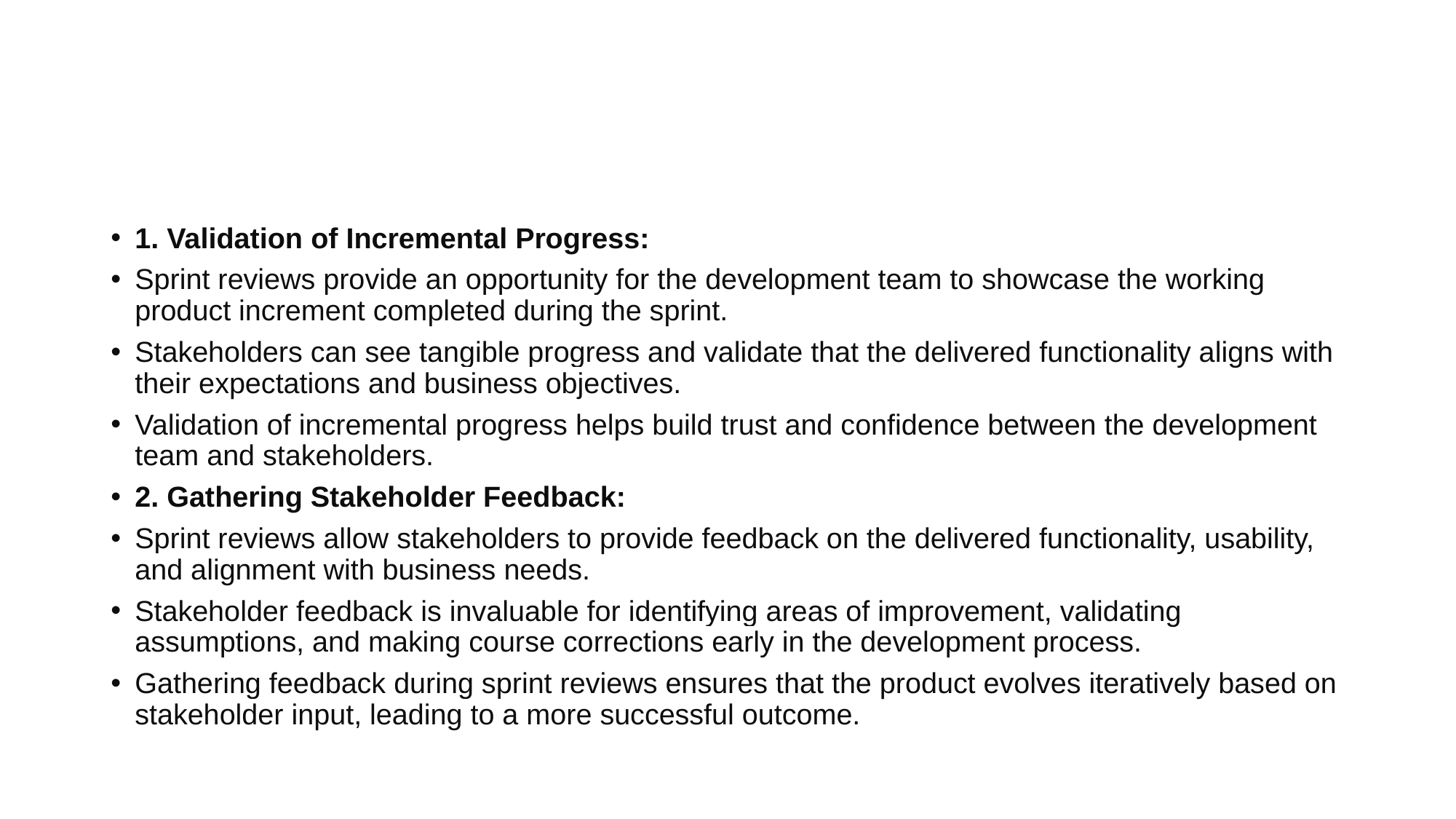

#
1. Validation of Incremental Progress:
Sprint reviews provide an opportunity for the development team to showcase the working product increment completed during the sprint.
Stakeholders can see tangible progress and validate that the delivered functionality aligns with their expectations and business objectives.
Validation of incremental progress helps build trust and confidence between the development team and stakeholders.
2. Gathering Stakeholder Feedback:
Sprint reviews allow stakeholders to provide feedback on the delivered functionality, usability, and alignment with business needs.
Stakeholder feedback is invaluable for identifying areas of improvement, validating assumptions, and making course corrections early in the development process.
Gathering feedback during sprint reviews ensures that the product evolves iteratively based on stakeholder input, leading to a more successful outcome.